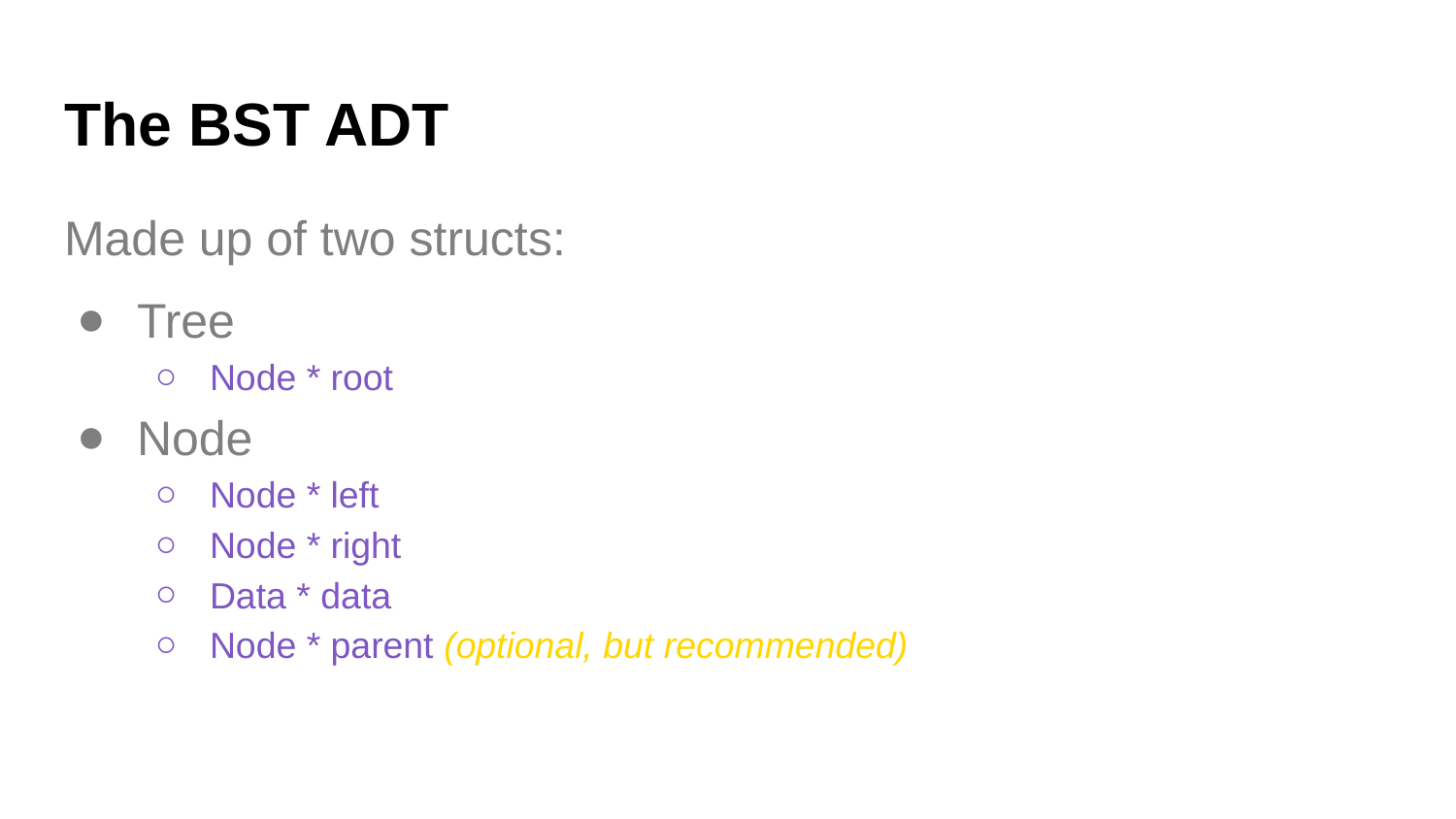

# The BST ADT
Made up of two structs:
Tree
Node * root
Node
Node * left
Node * right
Data * data
Node * parent (optional, but recommended)